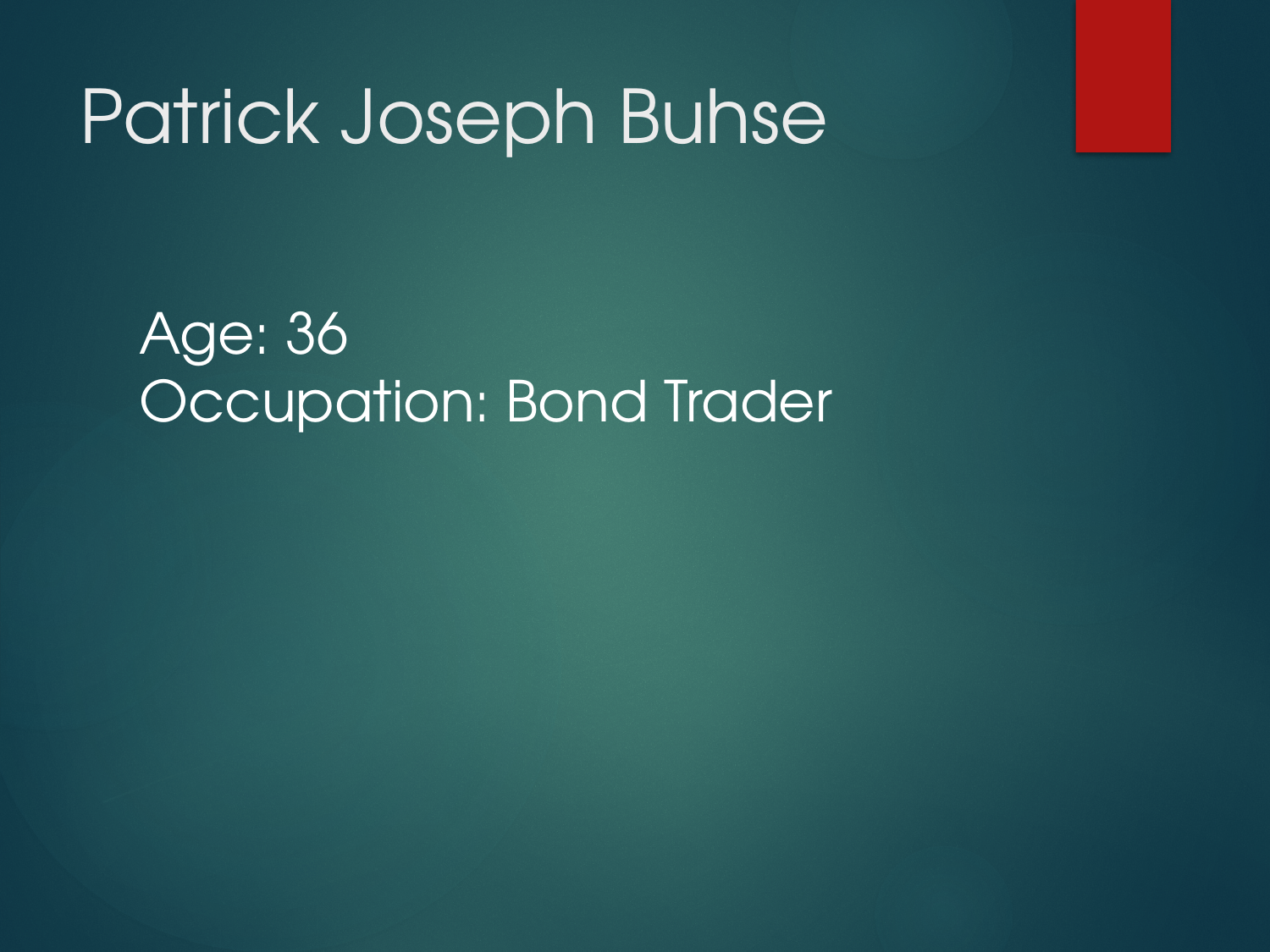

# Patrick Joseph Buhse

Age: 36
Occupation: Bond Trader